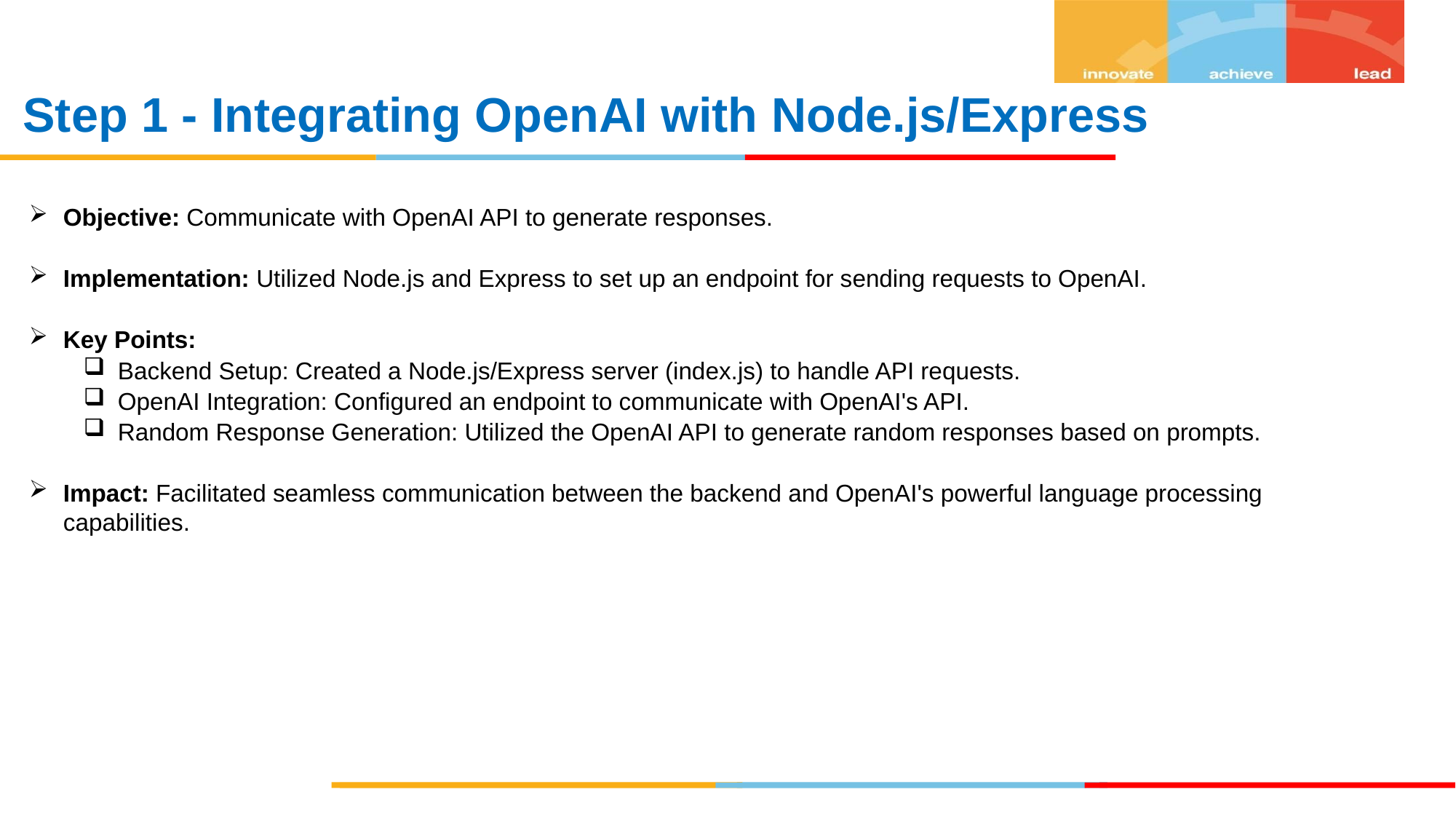

# Step 1 - Integrating OpenAI with Node.js/Express
Objective: Communicate with OpenAI API to generate responses.

Implementation: Utilized Node.js and Express to set up an endpoint for sending requests to OpenAI.

Key Points:
Backend Setup: Created a Node.js/Express server (index.js) to handle API requests.
OpenAI Integration: Configured an endpoint to communicate with OpenAI's API.
Random Response Generation: Utilized the OpenAI API to generate random responses based on prompts.

Impact: Facilitated seamless communication between the backend and OpenAI's powerful language processing capabilities.